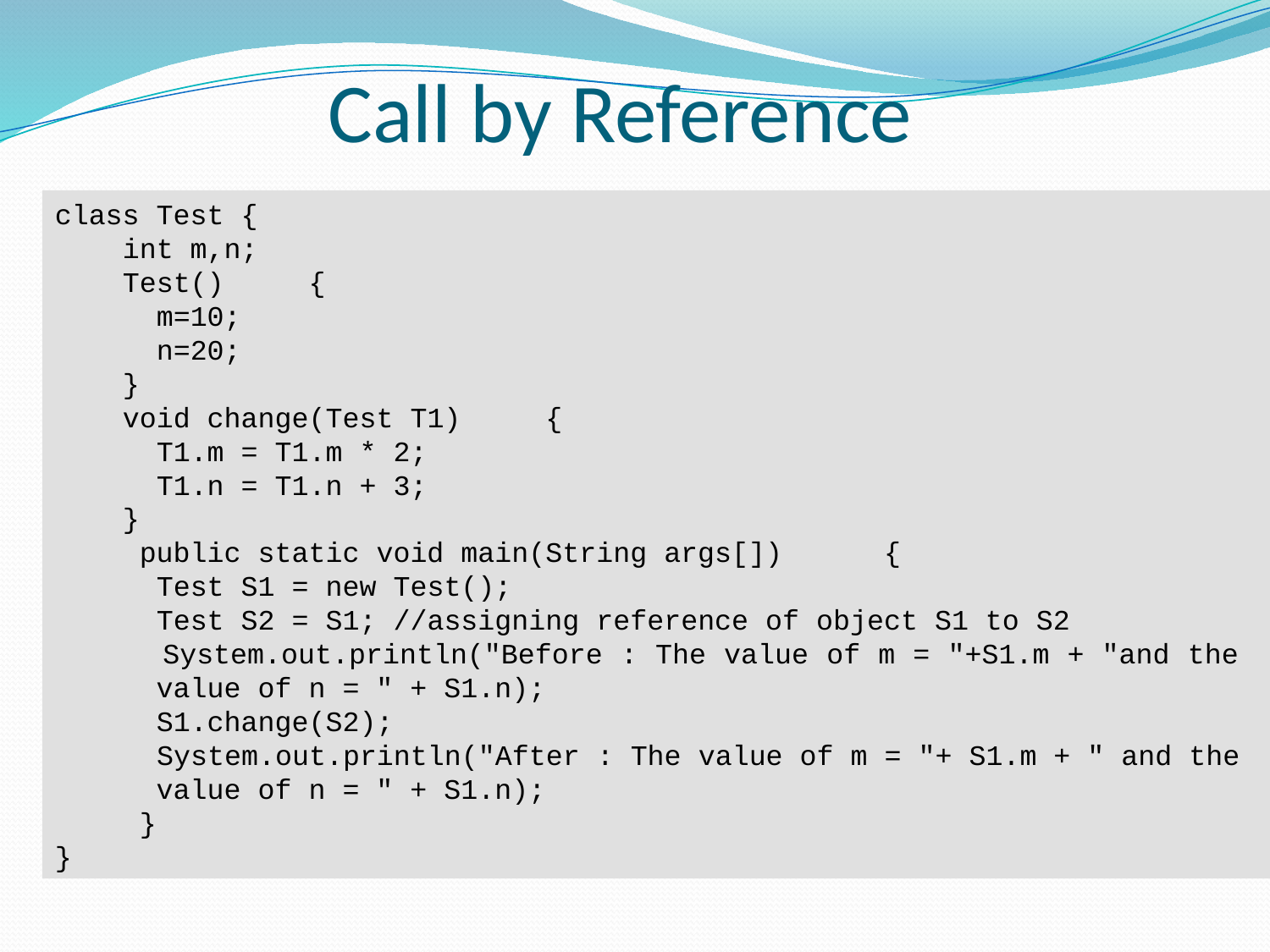

# Call by Reference
class Test {
    int m,n;
    Test()     {
      m=10;
      n=20;
    }
    void change(Test T1)     {
      T1.m = T1.m * 2;
      T1.n = T1.n + 3;
    }
     public static void main(String args[])      {
      Test S1 = new Test();
      Test S2 = S1; //assigning reference of object S1 to S2
      System.out.println("Before : The value of m = "+S1.m + "and the
      value of n = " + S1.n);
      S1.change(S2);
      System.out.println("After : The value of m = "+ S1.m + " and the
      value of n = " + S1.n);
     }
}